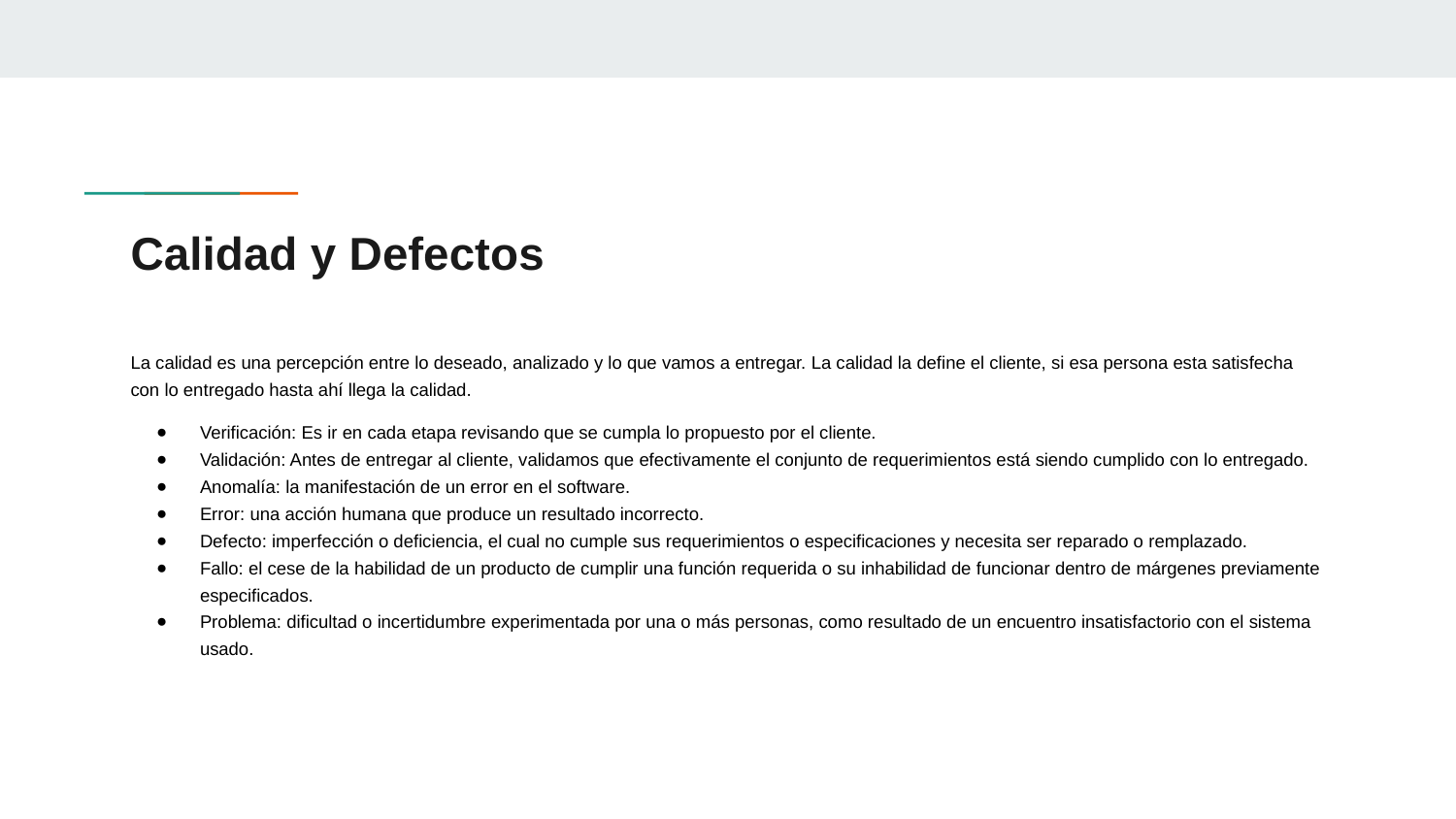

# Calidad y Defectos
La calidad es una percepción entre lo deseado, analizado y lo que vamos a entregar. La calidad la define el cliente, si esa persona esta satisfecha con lo entregado hasta ahí llega la calidad.
Verificación: Es ir en cada etapa revisando que se cumpla lo propuesto por el cliente.
Validación: Antes de entregar al cliente, validamos que efectivamente el conjunto de requerimientos está siendo cumplido con lo entregado.
Anomalía: la manifestación de un error en el software.
Error: una acción humana que produce un resultado incorrecto.
Defecto: imperfección o deficiencia, el cual no cumple sus requerimientos o especificaciones y necesita ser reparado o remplazado.
Fallo: el cese de la habilidad de un producto de cumplir una función requerida o su inhabilidad de funcionar dentro de márgenes previamente especificados.
Problema: dificultad o incertidumbre experimentada por una o más personas, como resultado de un encuentro insatisfactorio con el sistema usado.